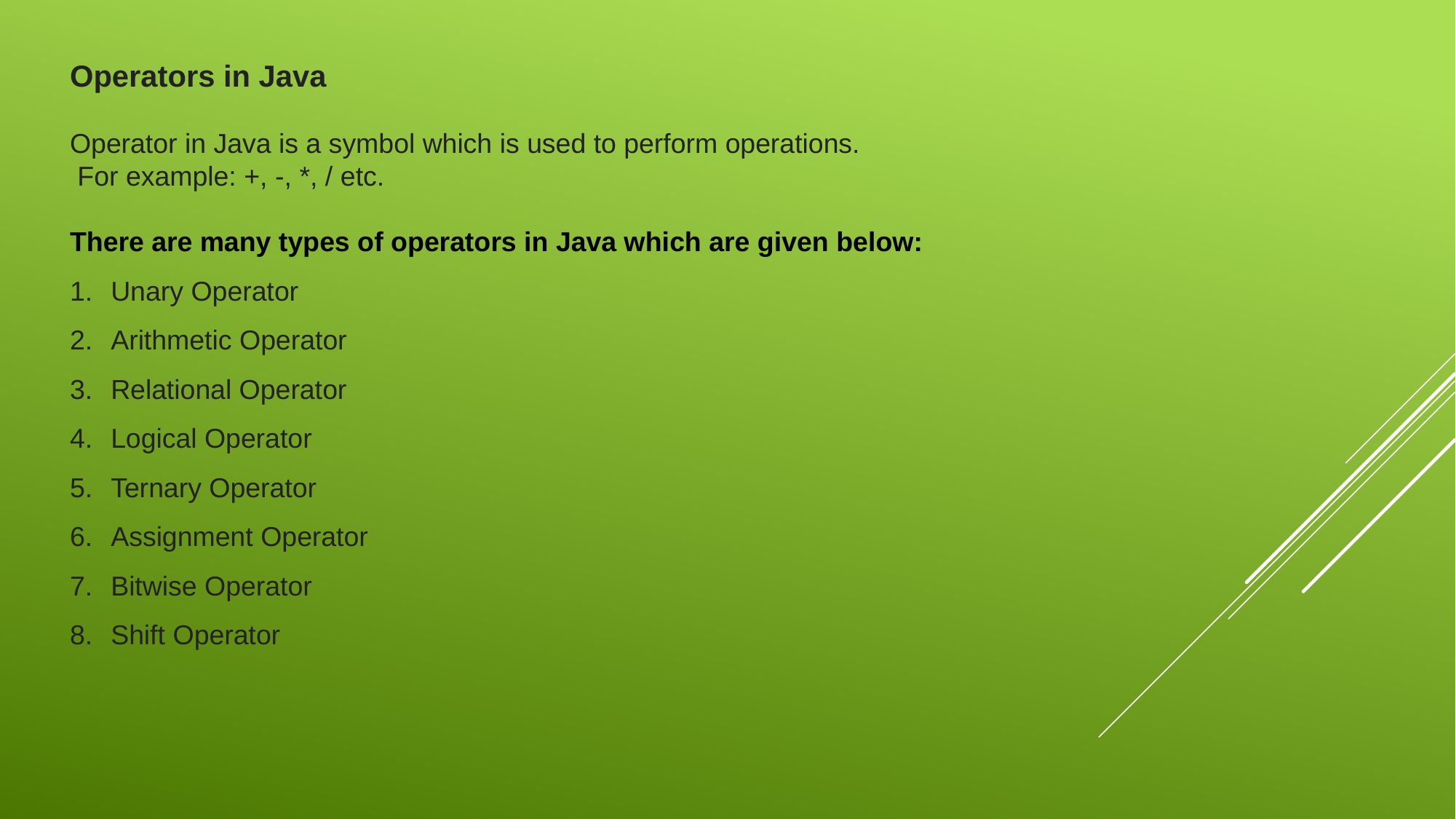

Operators in Java

Operator in Java is a symbol which is used to perform operations.
 For example: +, -, *, / etc.

There are many types of operators in Java which are given below:
Unary Operator
Arithmetic Operator
Relational Operator
Logical Operator
Ternary Operator
Assignment Operator
Bitwise Operator
Shift Operator